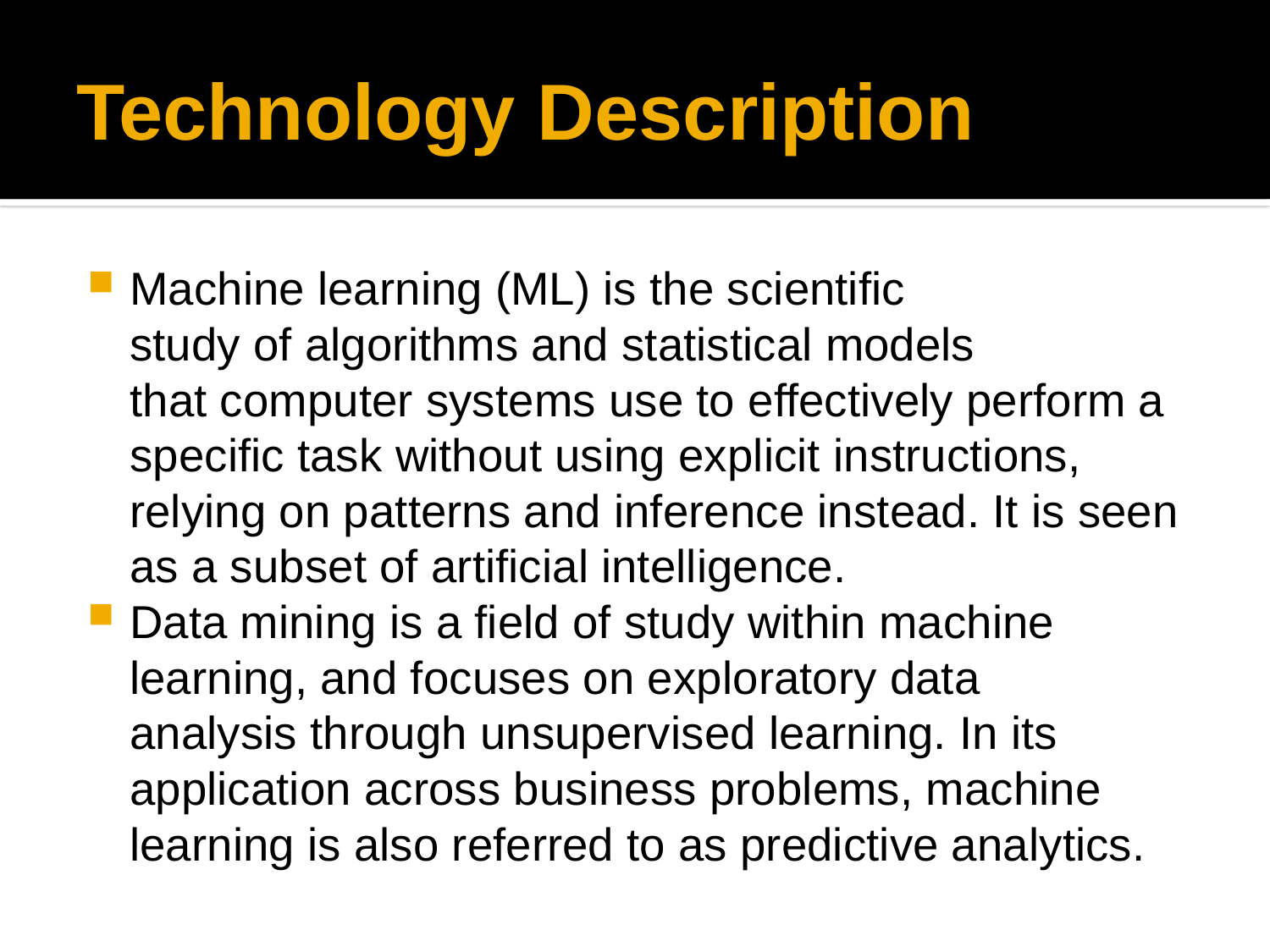

# Technology Description
Machine learning (ML) is the scientific study of algorithms and statistical models that computer systems use to effectively perform a specific task without using explicit instructions, relying on patterns and inference instead. It is seen as a subset of artificial intelligence.
Data mining is a field of study within machine learning, and focuses on exploratory data analysis through unsupervised learning. In its application across business problems, machine learning is also referred to as predictive analytics.